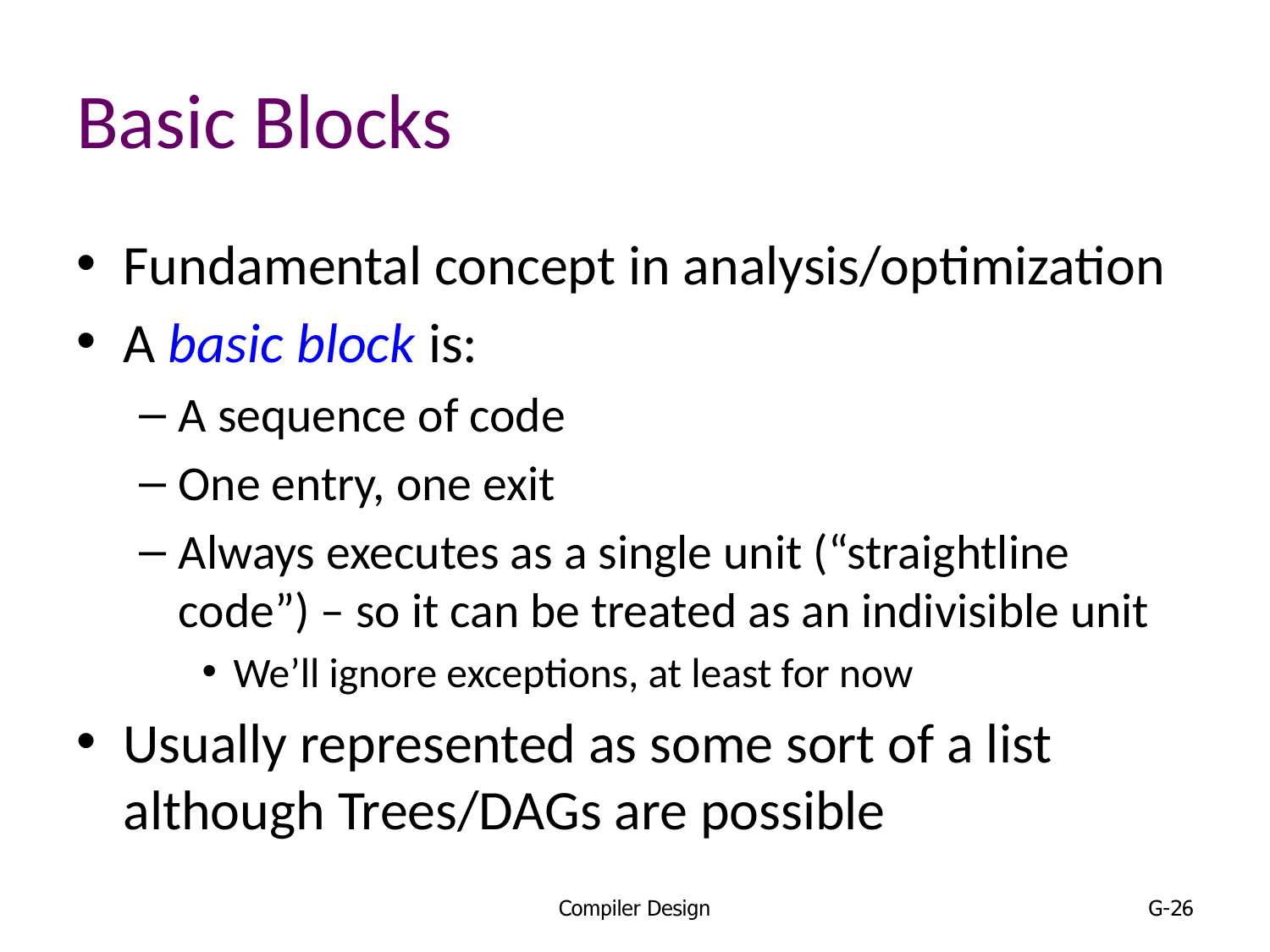

# Basic Blocks
Fundamental concept in analysis/optimization
A basic block is:
A sequence of code
One entry, one exit
Always executes as a single unit (“straightline code”) – so it can be treated as an indivisible unit
We’ll ignore exceptions, at least for now
Usually represented as some sort of a list although Trees/DAGs are possible
Compiler Design
G-26